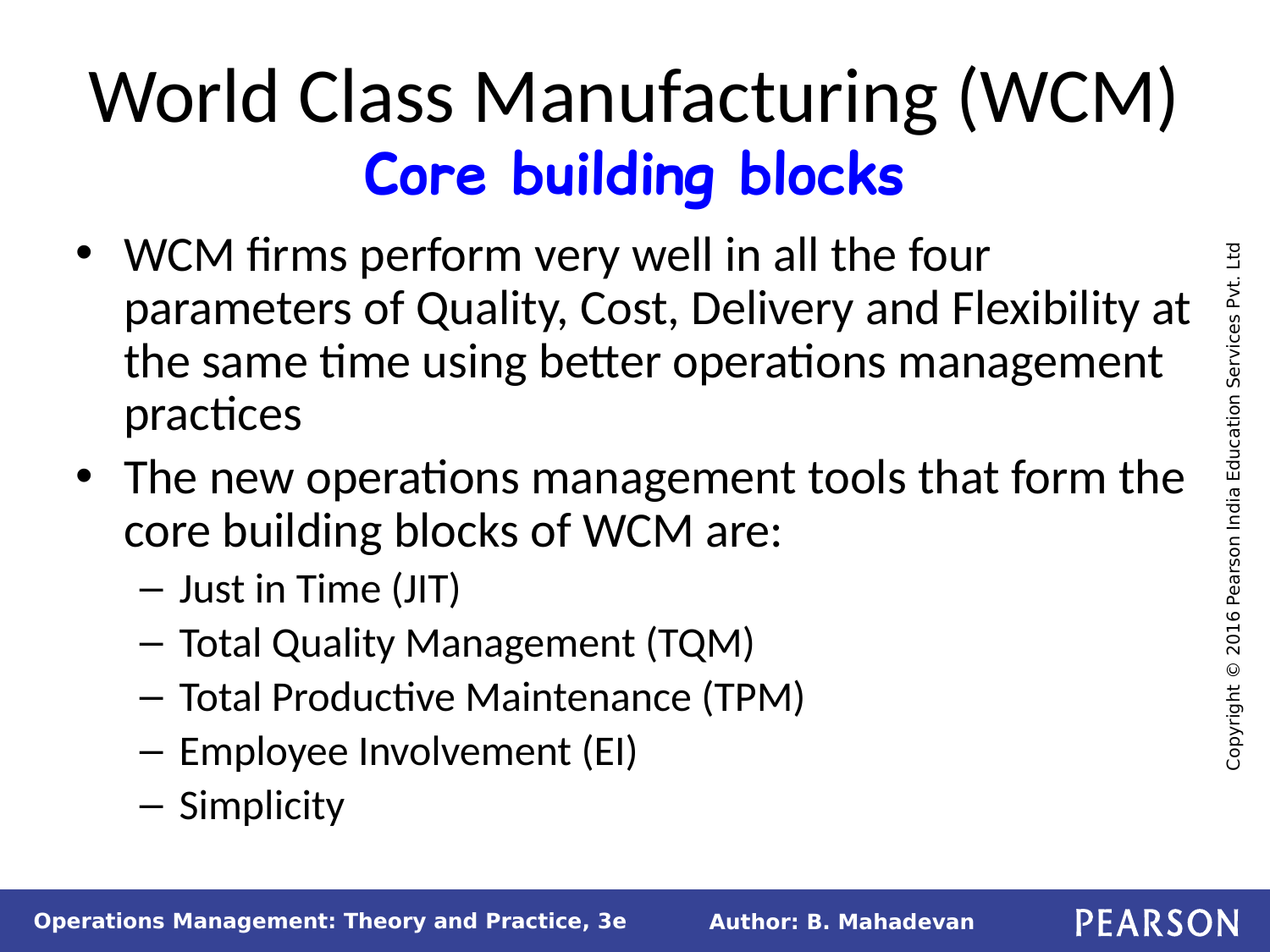

# World Class Manufacturing (WCM) Core building blocks
WCM firms perform very well in all the four parameters of Quality, Cost, Delivery and Flexibility at the same time using better operations management practices
The new operations management tools that form the core building blocks of WCM are:
Just in Time (JIT)
Total Quality Management (TQM)
Total Productive Maintenance (TPM)
Employee Involvement (EI)
Simplicity